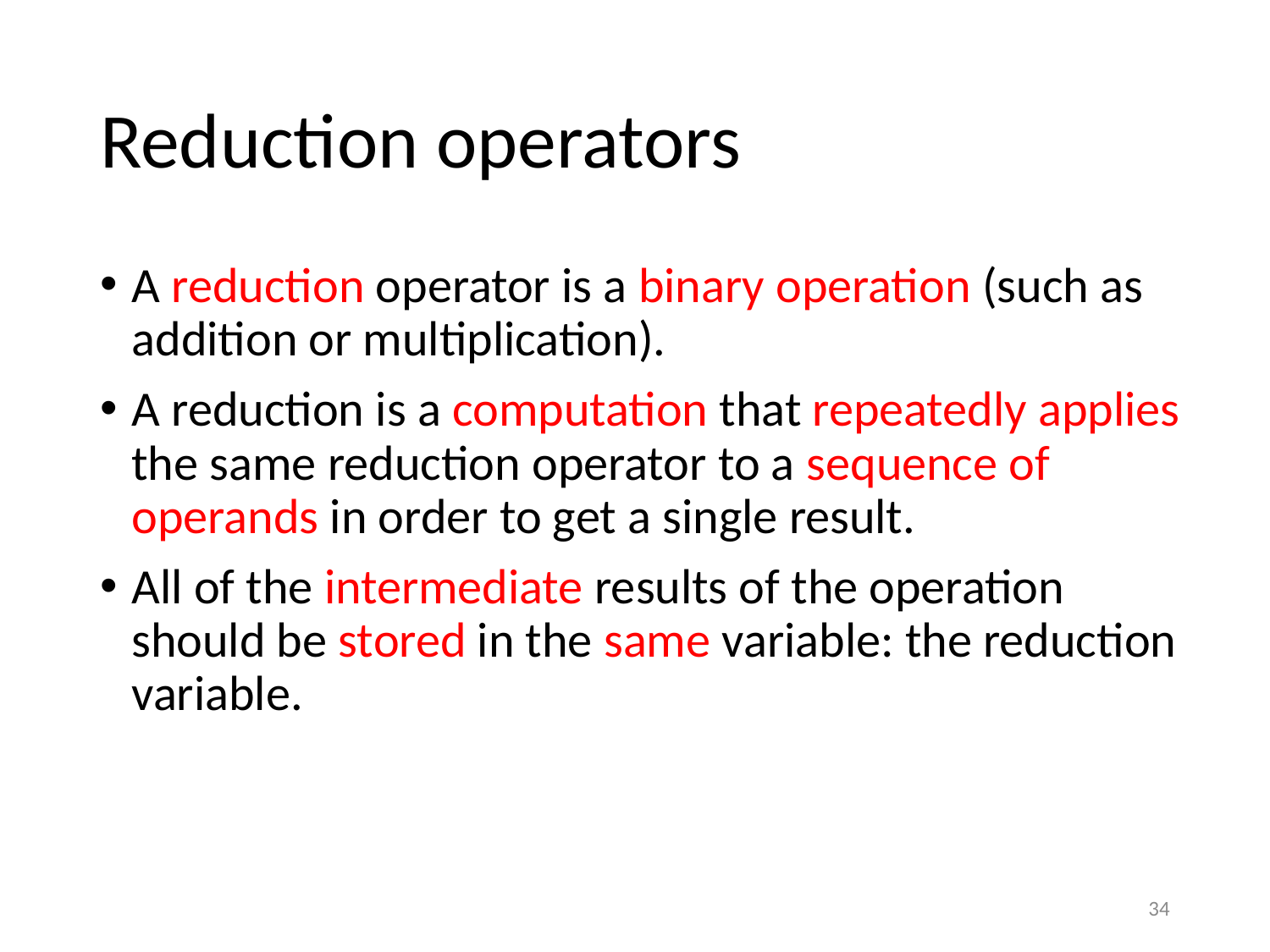

# Reduction operators
A reduction operator is a binary operation (such as addition or multiplication).
A reduction is a computation that repeatedly applies the same reduction operator to a sequence of operands in order to get a single result.
All of the intermediate results of the operation should be stored in the same variable: the reduction variable.
34